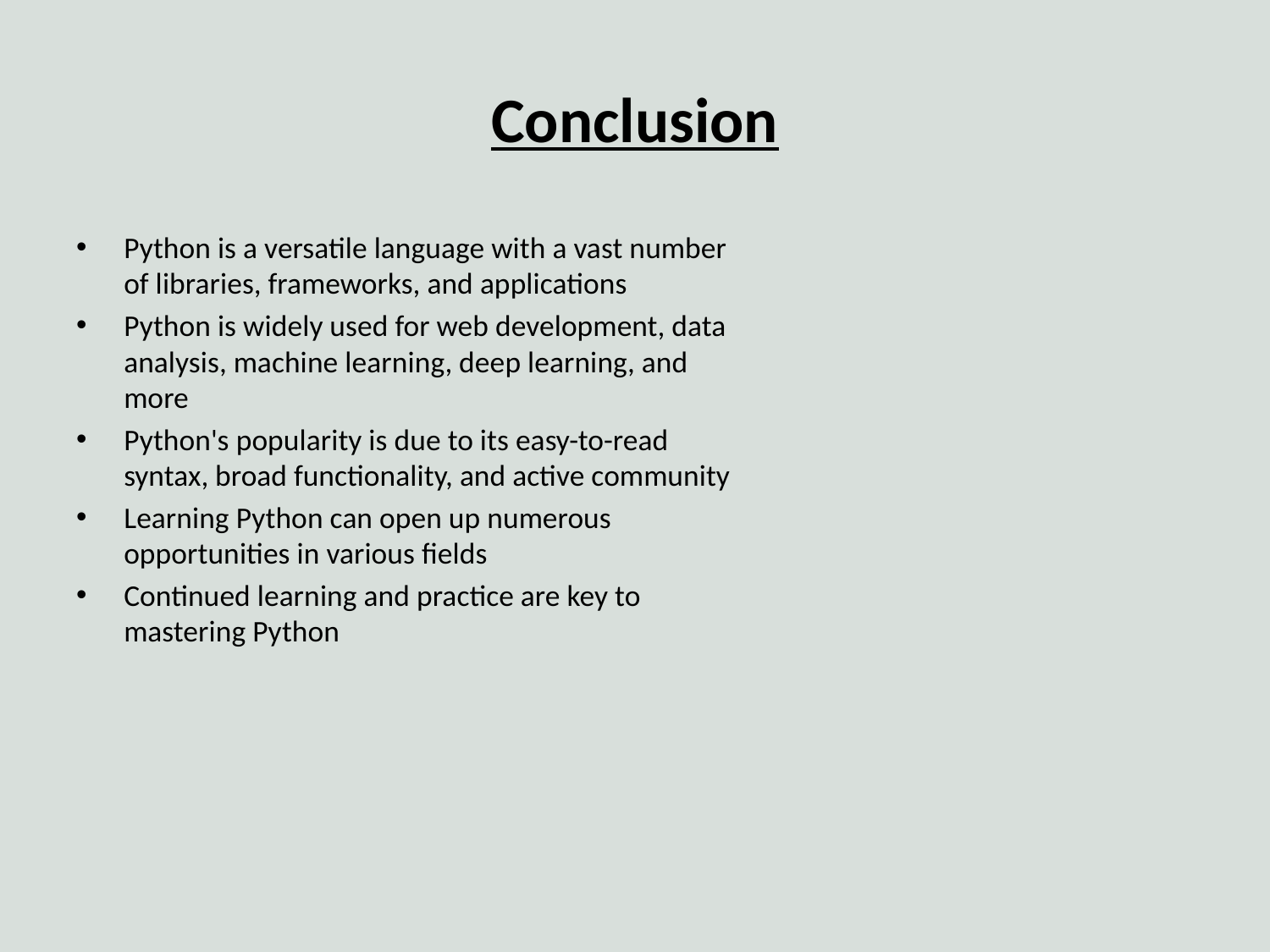

# Conclusion
Python is a versatile language with a vast number of libraries, frameworks, and applications
Python is widely used for web development, data analysis, machine learning, deep learning, and more
Python's popularity is due to its easy-to-read syntax, broad functionality, and active community
Learning Python can open up numerous opportunities in various fields
Continued learning and practice are key to mastering Python